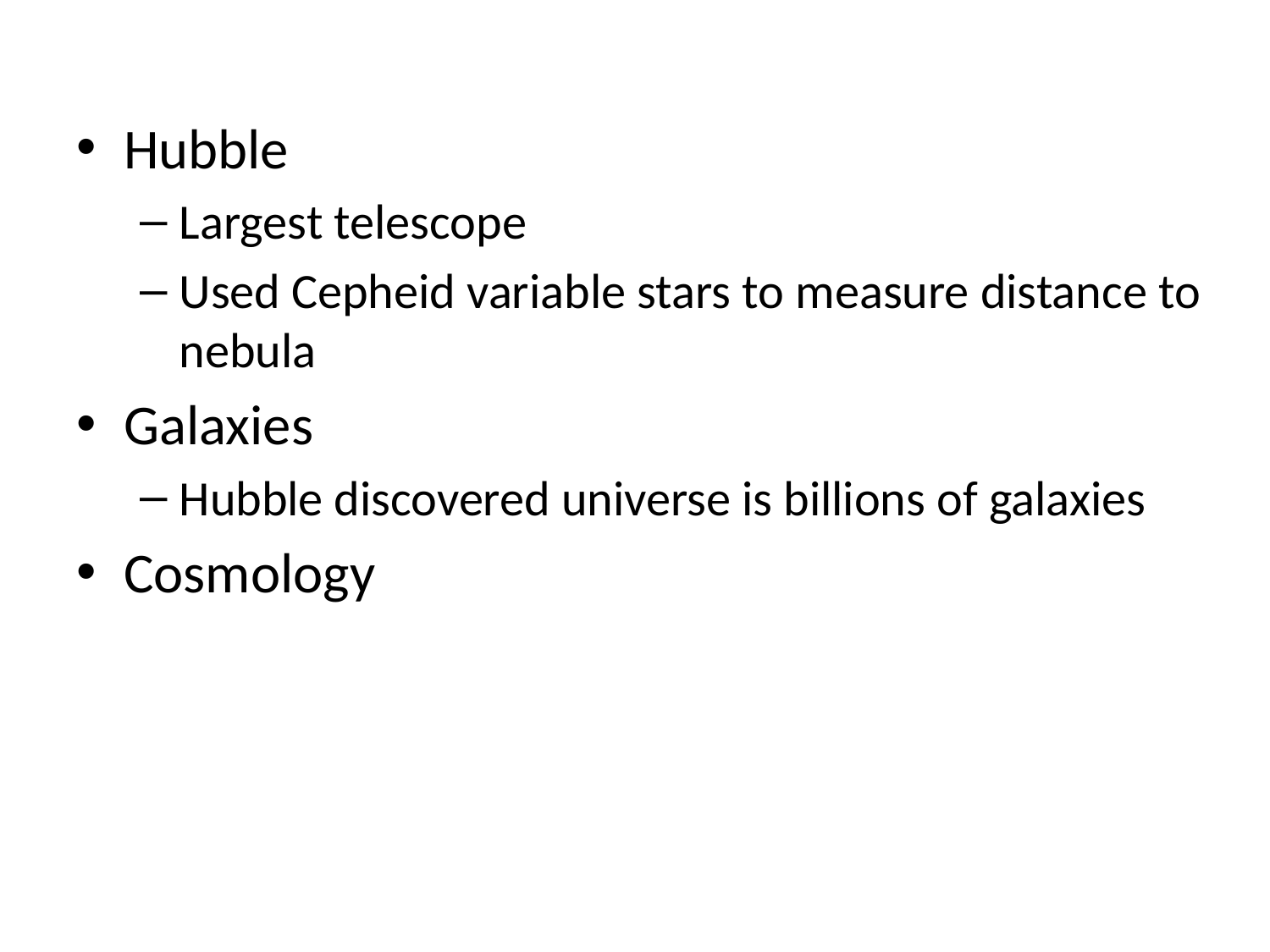

Hubble
Largest telescope
Used Cepheid variable stars to measure distance to nebula
Galaxies
Hubble discovered universe is billions of galaxies
Cosmology